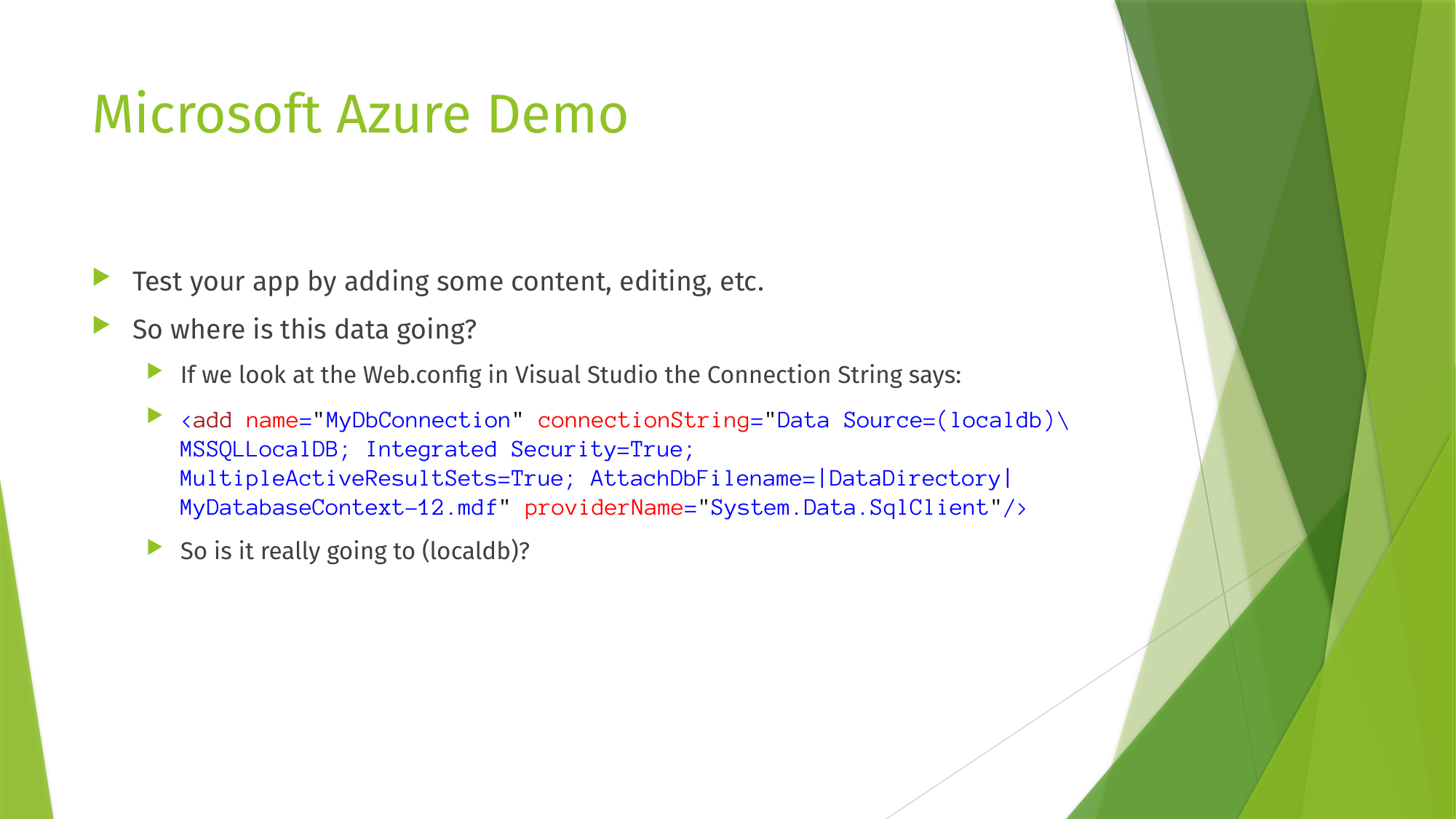

# Microsoft Azure Demo
Test your app by adding some content, editing, etc.
So where is this data going?
If we look at the Web.config in Visual Studio the Connection String says:
<add name="MyDbConnection" connectionString="Data Source=(localdb)\MSSQLLocalDB; Integrated Security=True; MultipleActiveResultSets=True; AttachDbFilename=|DataDirectory|MyDatabaseContext-12.mdf" providerName="System.Data.SqlClient"/>
So is it really going to (localdb)?